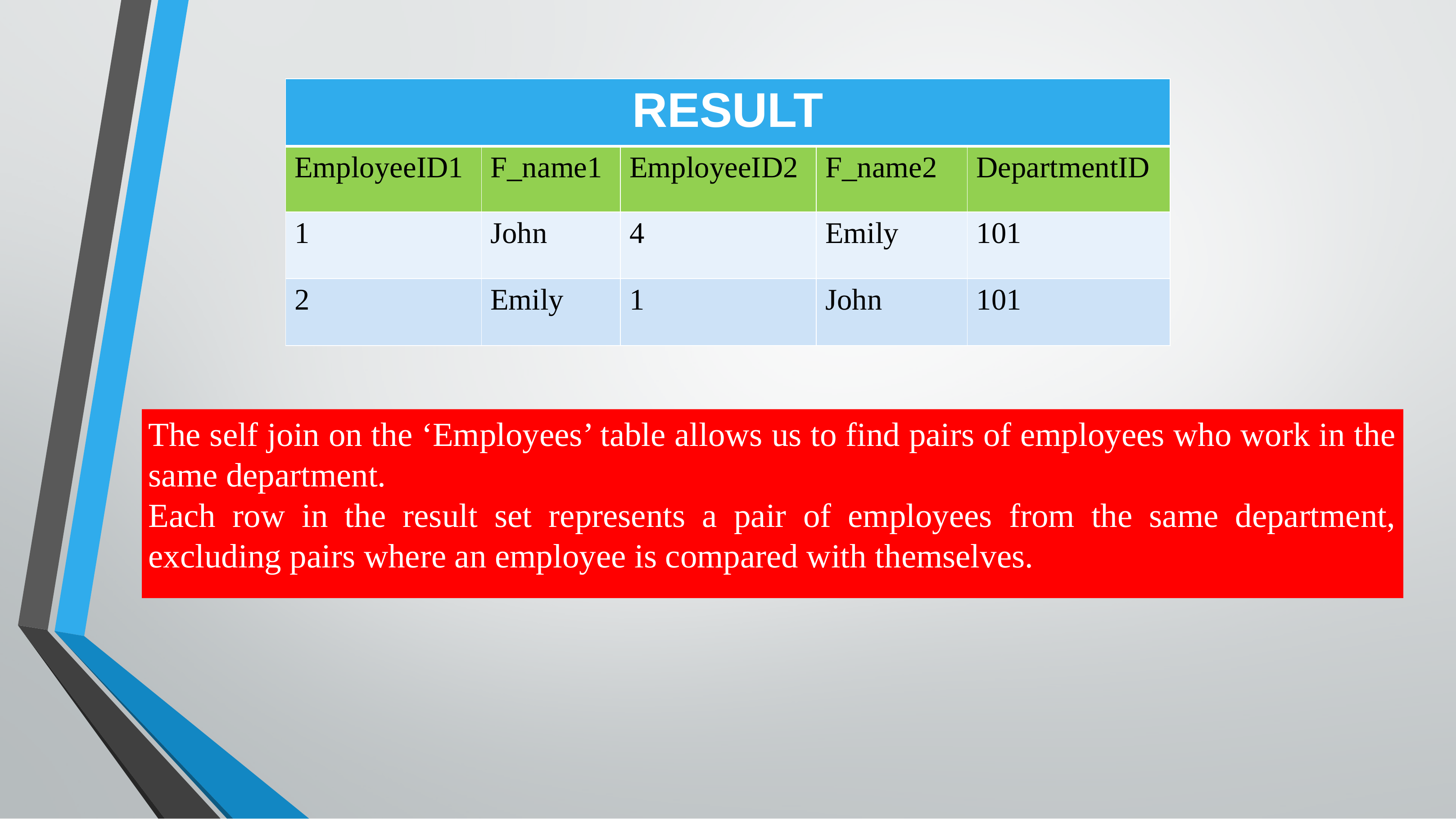

| RESULT |  |  |  |  |
| --- | --- | --- | --- | --- |
| EmployeeID1 | F\_name1 | EmployeeID2 | F\_name2 | DepartmentID |
| 1 | John | 4 | Emily | 101 |
| 2 | Emily | 1 | John | 101 |
The self join on the ‘Employees’ table allows us to find pairs of employees who work in the same department.
Each row in the result set represents a pair of employees from the same department, excluding pairs where an employee is compared with themselves.